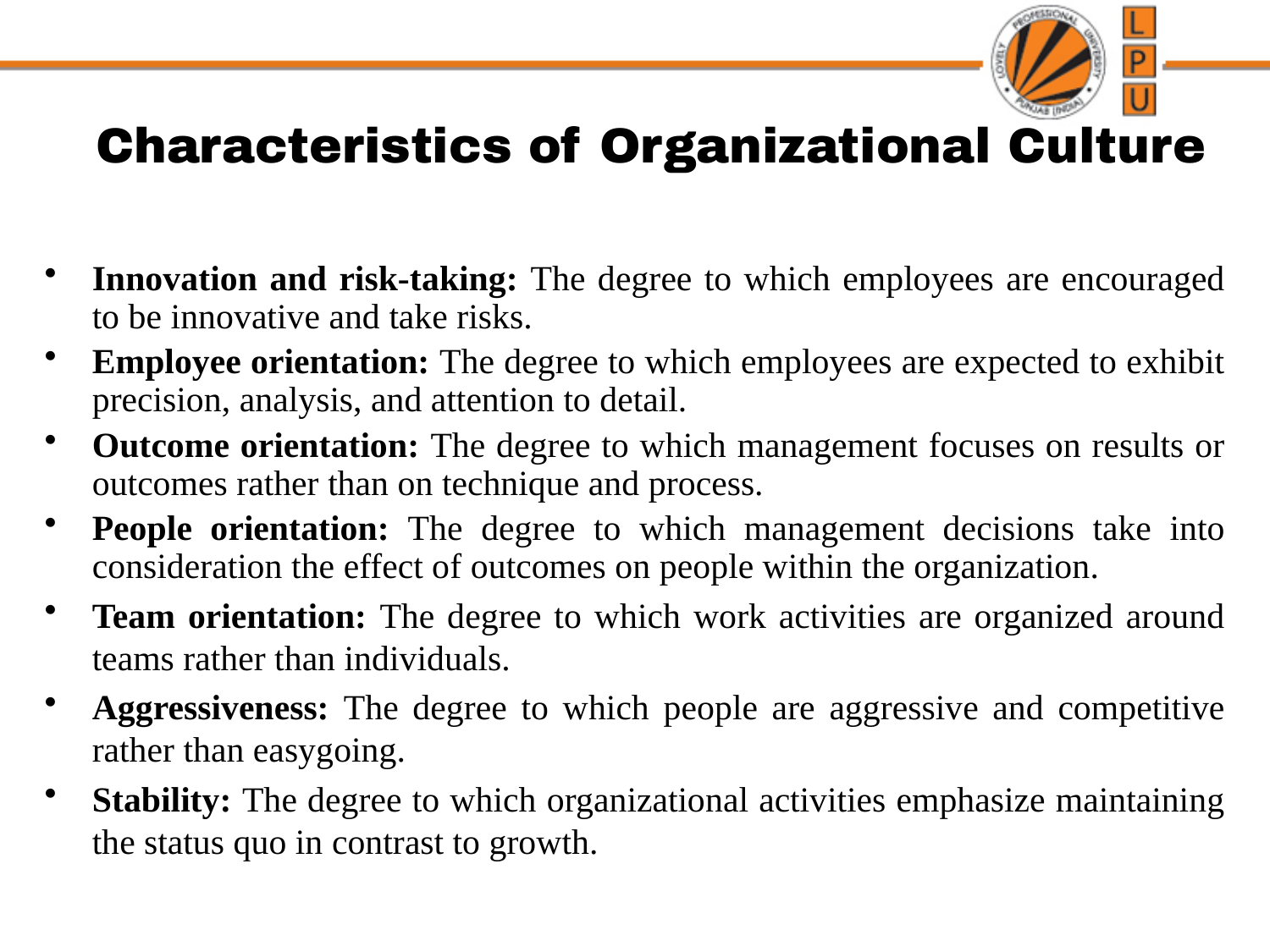

# Characteristics of Organizational Culture
Innovation and risk-taking: The degree to which employees are encouraged to be innovative and take risks.
Employee orientation: The degree to which employees are expected to exhibit precision, analysis, and attention to detail.
Outcome orientation: The degree to which management focuses on results or outcomes rather than on technique and process.
People orientation: The degree to which management decisions take into consideration the effect of outcomes on people within the organization.
Team orientation: The degree to which work activities are organized around teams rather than individuals.
Aggressiveness: The degree to which people are aggressive and competitive rather than easygoing.
Stability: The degree to which organizational activities emphasize maintaining the status quo in contrast to growth.